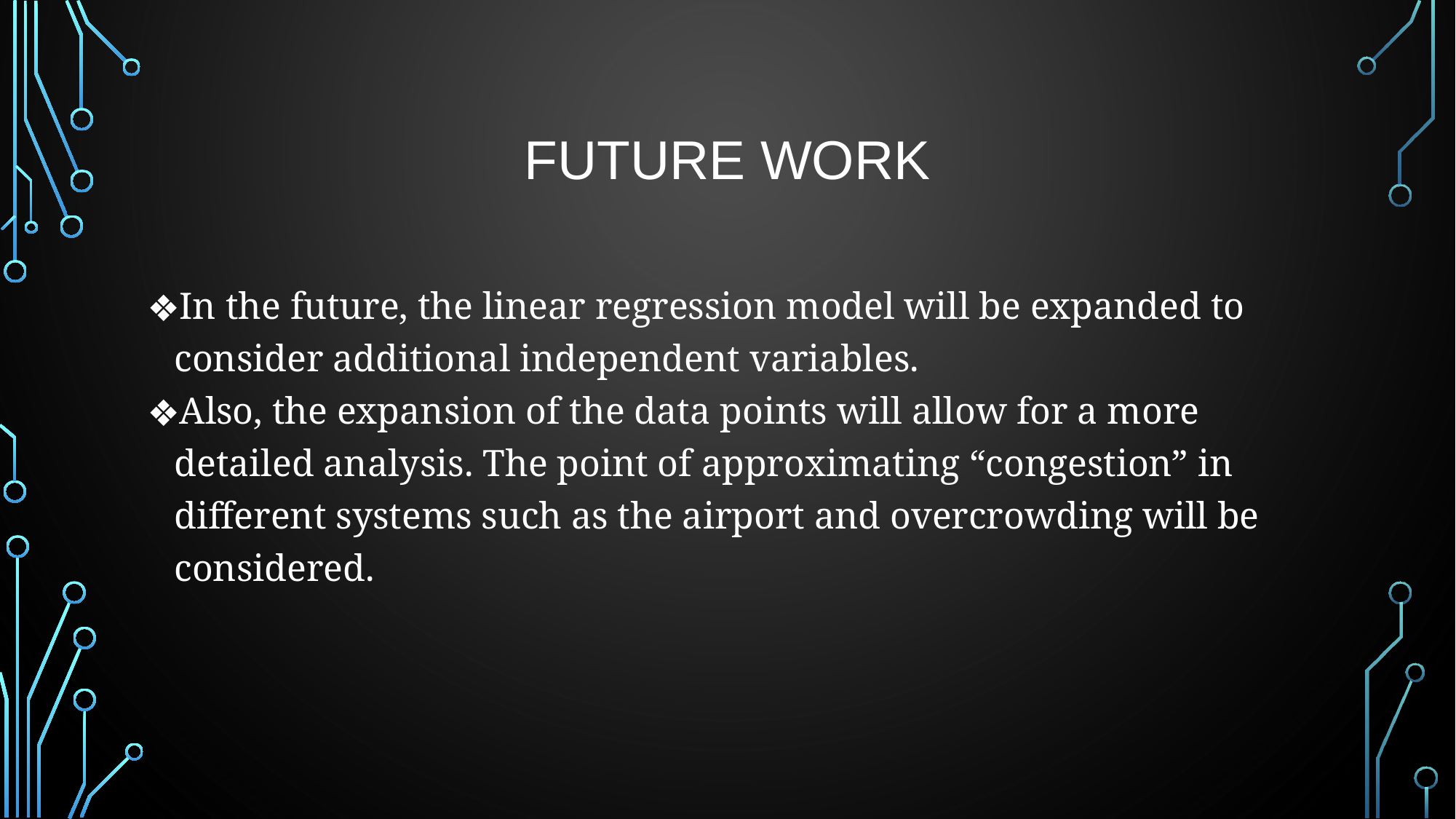

# FUTURE WORK
In the future, the linear regression model will be expanded to consider additional independent variables.
Also, the expansion of the data points will allow for a more detailed analysis. The point of approximating “congestion” in different systems such as the airport and overcrowding will be considered.